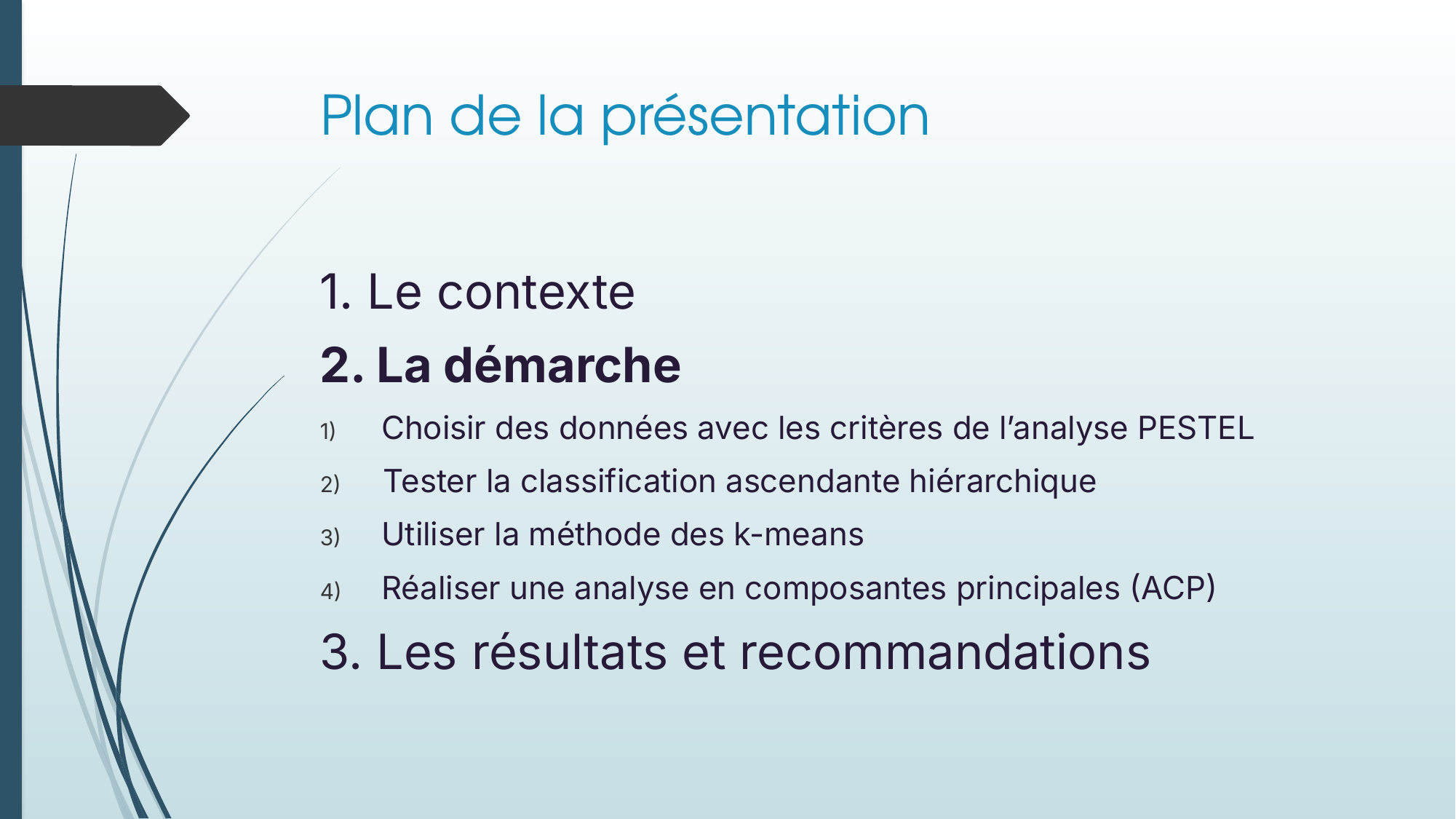

# Plan de la présentation
1. Le contexte
2. La démarche
Choisir des données avec les critères de l’analyse PESTEL
 Tester la classification ascendante hiérarchique
Utiliser la méthode des k-means
Réaliser une analyse en composantes principales (ACP)
3. Les résultats et recommandations